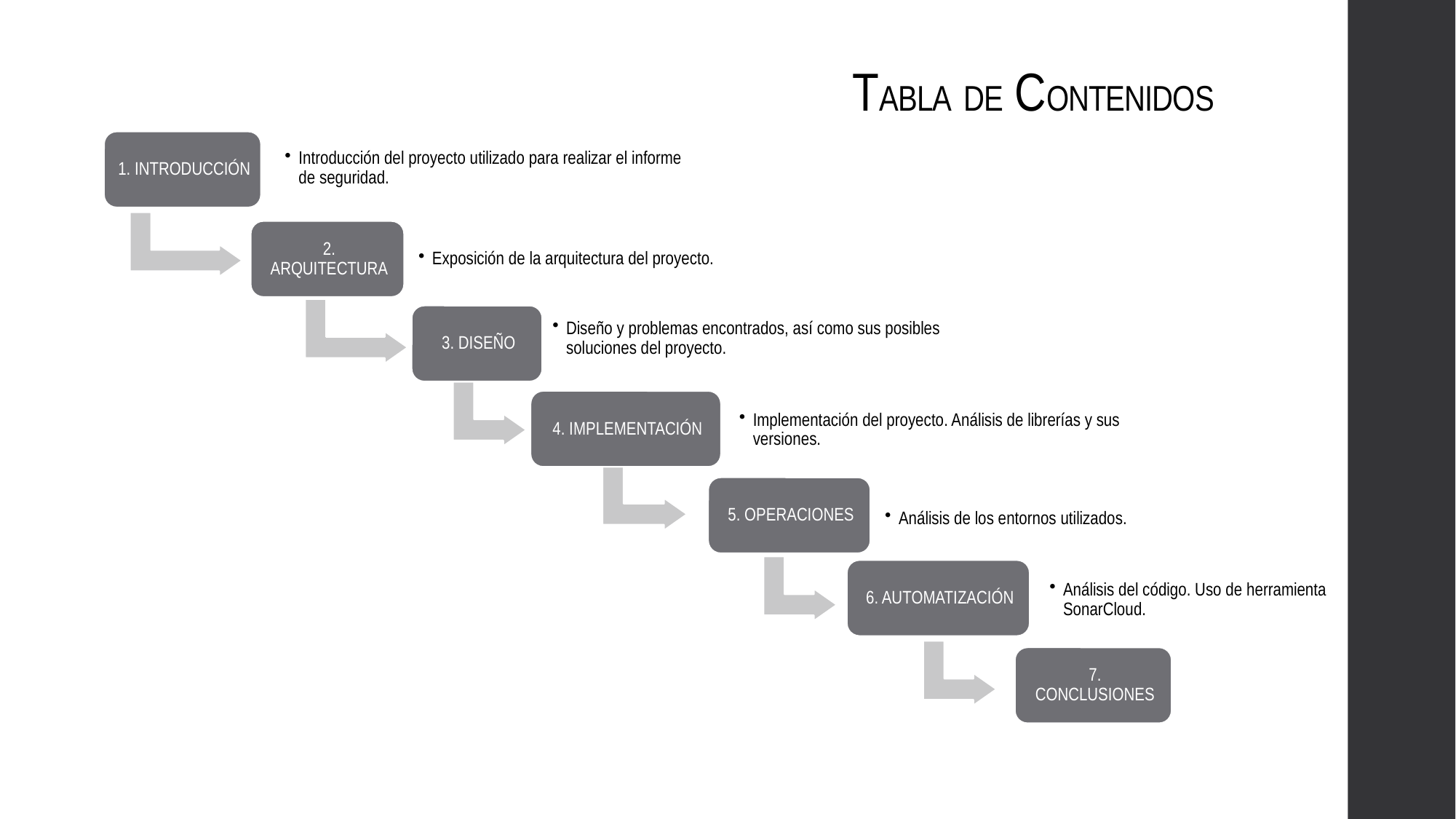

TABLA DE CONTENIDOS
1. INTRODUCCIÓN
Introducción del proyecto utilizado para realizar el informe de seguridad.
2. ARQUITECTURA
Exposición de la arquitectura del proyecto.
3. DISEÑO
Diseño y problemas encontrados, así como sus posibles soluciones del proyecto.
4. IMPLEMENTACIÓN
Implementación del proyecto. Análisis de librerías y sus versiones.
5. OPERACIONES
Análisis de los entornos utilizados.
6. AUTOMATIZACIÓN
Análisis del código. Uso de herramienta SonarCloud.
7. CONCLUSIONES